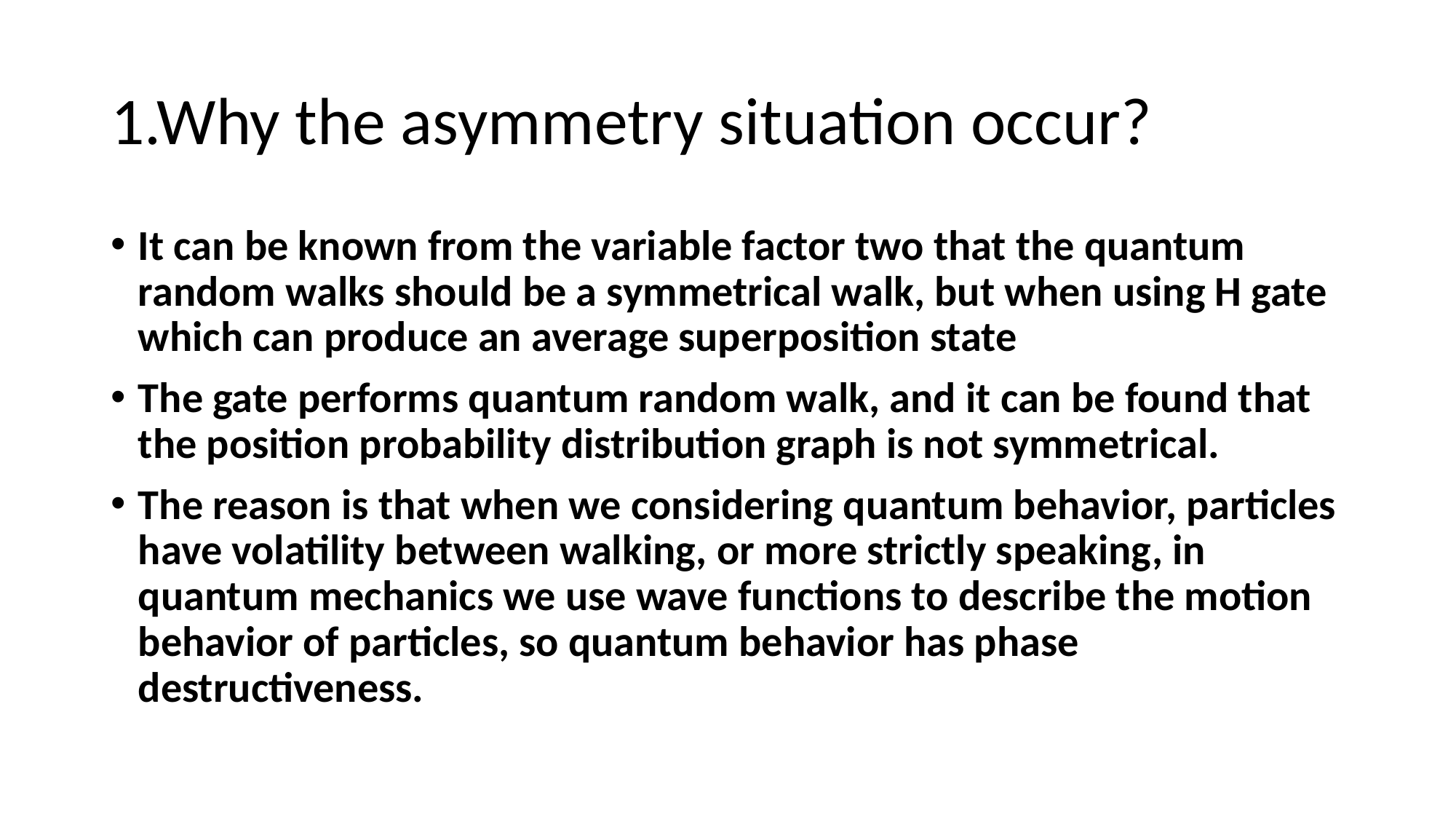

# 1.Why the asymmetry situation occur?
It can be known from the variable factor two that the quantum random walks should be a symmetrical walk, but when using H gate which can produce an average superposition state
The gate performs quantum random walk, and it can be found that the position probability distribution graph is not symmetrical.
The reason is that when we considering quantum behavior, particles have volatility between walking, or more strictly speaking, in quantum mechanics we use wave functions to describe the motion behavior of particles, so quantum behavior has phase destructiveness.